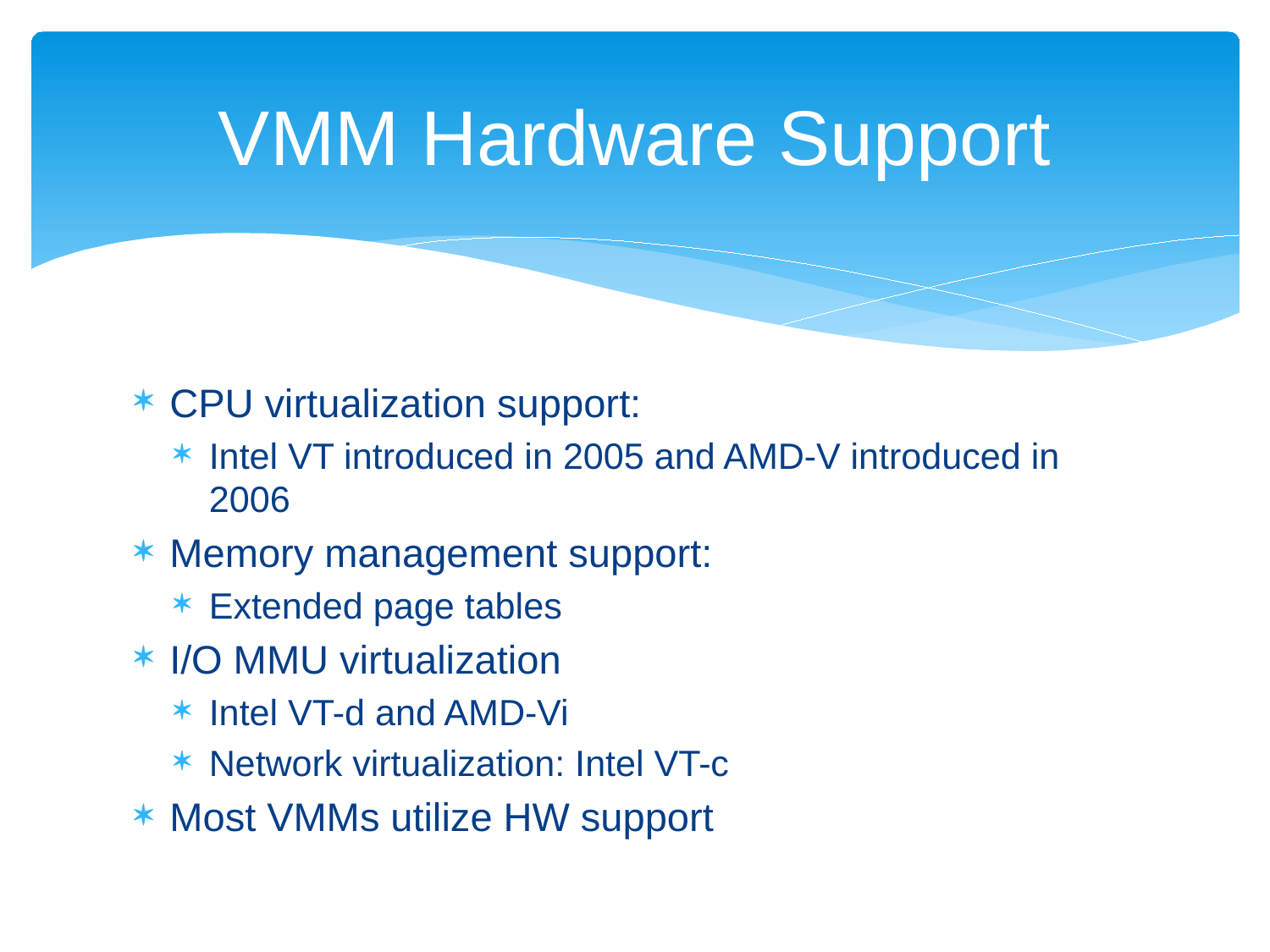

# VMM Hardware Support
CPU virtualization support:
Intel VT introduced in 2005 and AMD-V introduced in 2006
Memory management support:
Extended page tables
I/O MMU virtualization
Intel VT-d and AMD-Vi
Network virtualization: Intel VT-c
Most VMMs utilize HW support